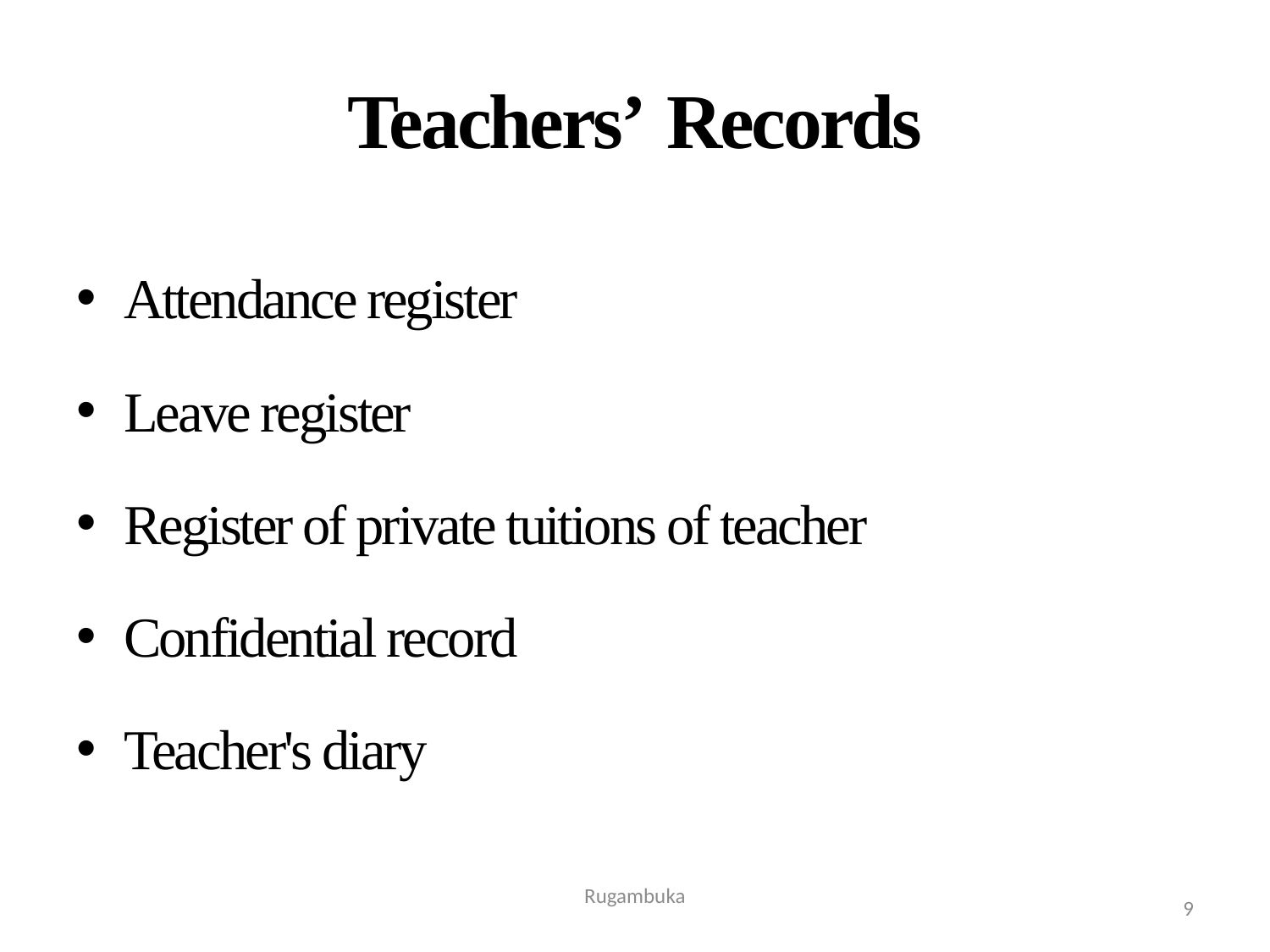

# Teachers’ Records
Attendance register
Leave register
Register of private tuitions of teacher
Confidential record
Teacher's diary

Rugambuka

9